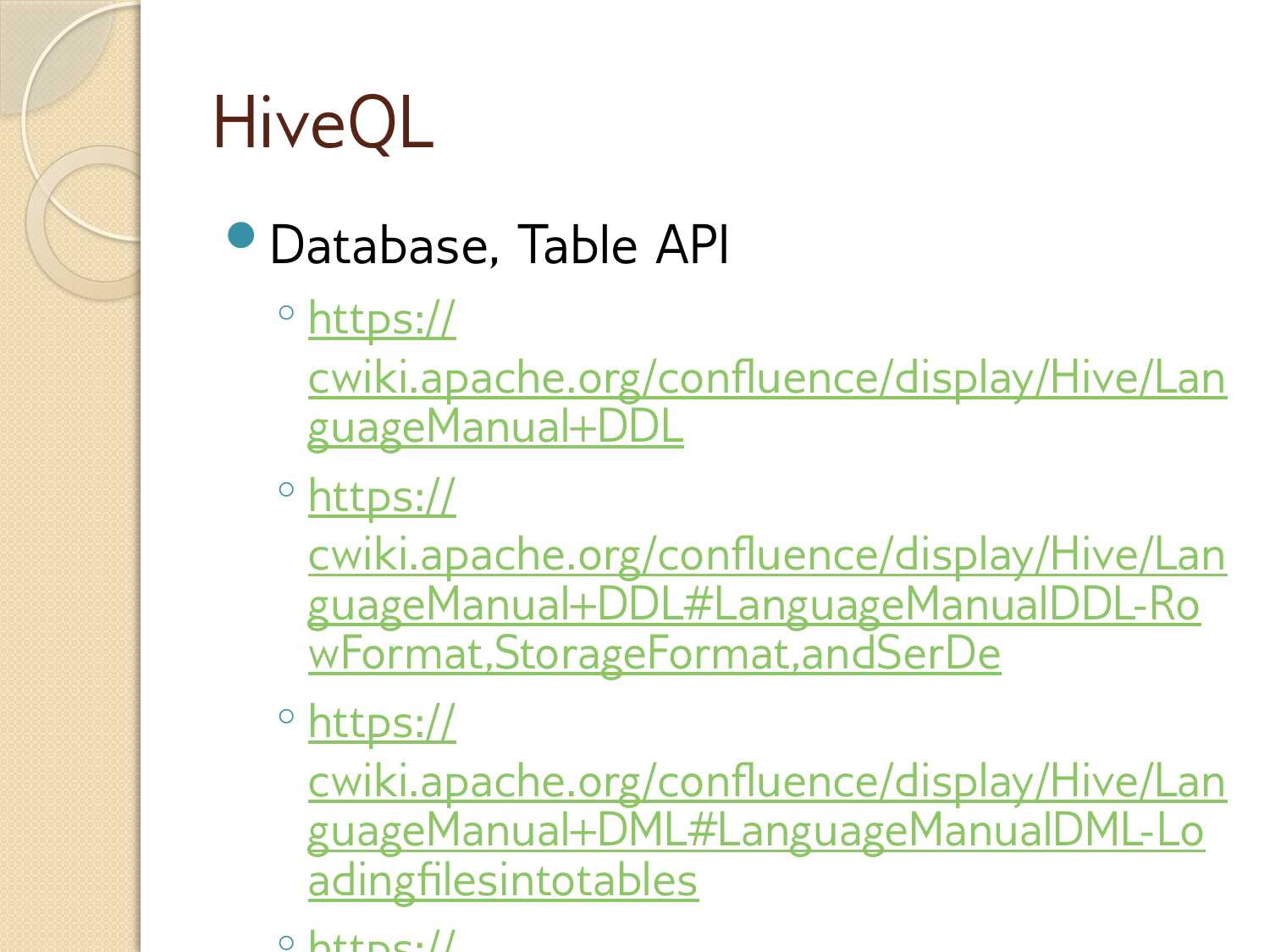

# HiveQL
Database, Table API
https://cwiki.apache.org/confluence/display/Hive/LanguageManual+DDL
https://cwiki.apache.org/confluence/display/Hive/LanguageManual+DDL#LanguageManualDDL-RowFormat,StorageFormat,andSerDe
https://cwiki.apache.org/confluence/display/Hive/LanguageManual+DML#LanguageManualDML-Loadingfilesintotables
https://cwiki.apache.org/confluence/display/Hive/LanguageManual+Select